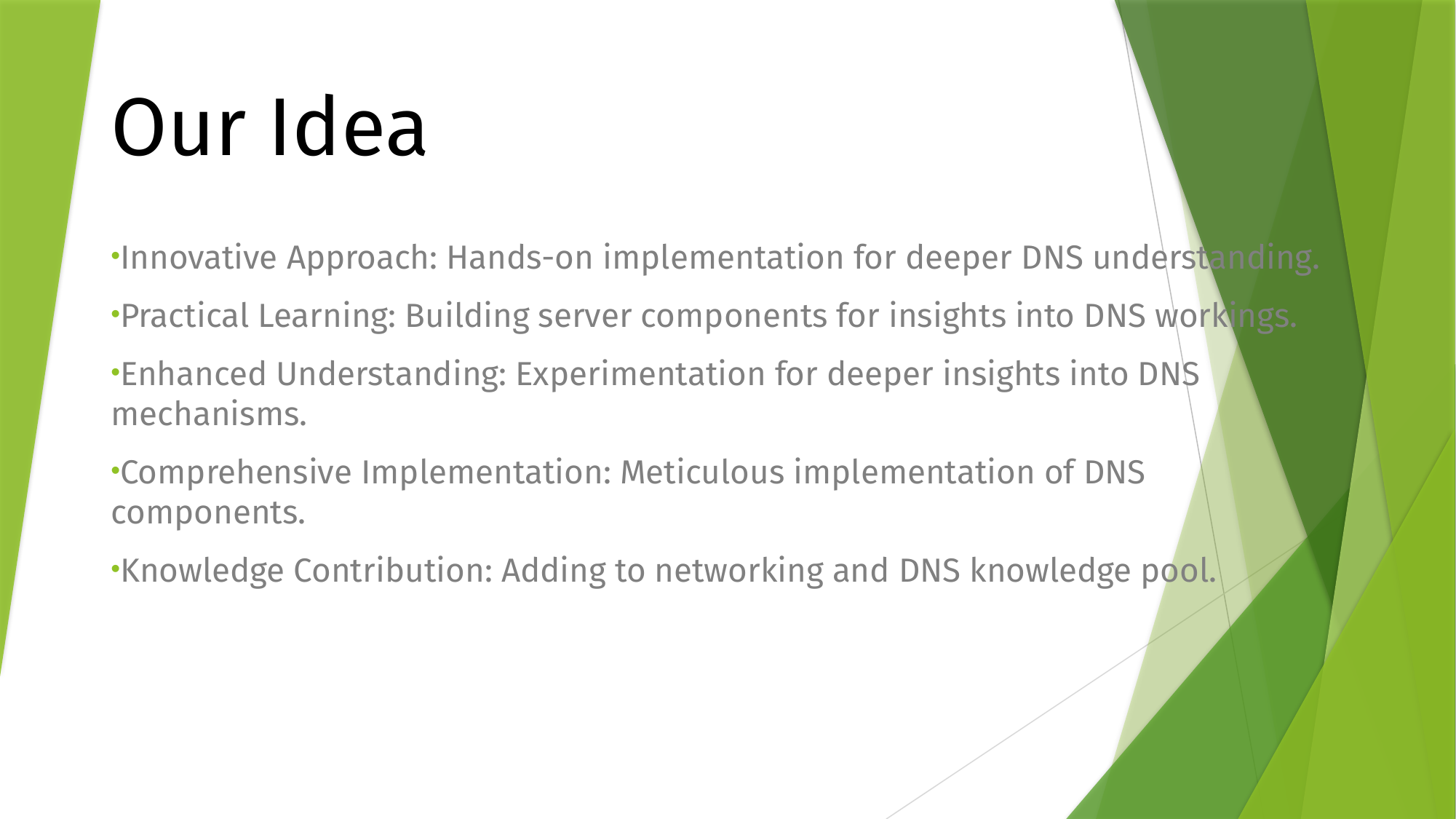

# Our Idea
Innovative Approach: Hands-on implementation for deeper DNS understanding.
Practical Learning: Building server components for insights into DNS workings.
Enhanced Understanding: Experimentation for deeper insights into DNS mechanisms.
Comprehensive Implementation: Meticulous implementation of DNS components.
Knowledge Contribution: Adding to networking and DNS knowledge pool.